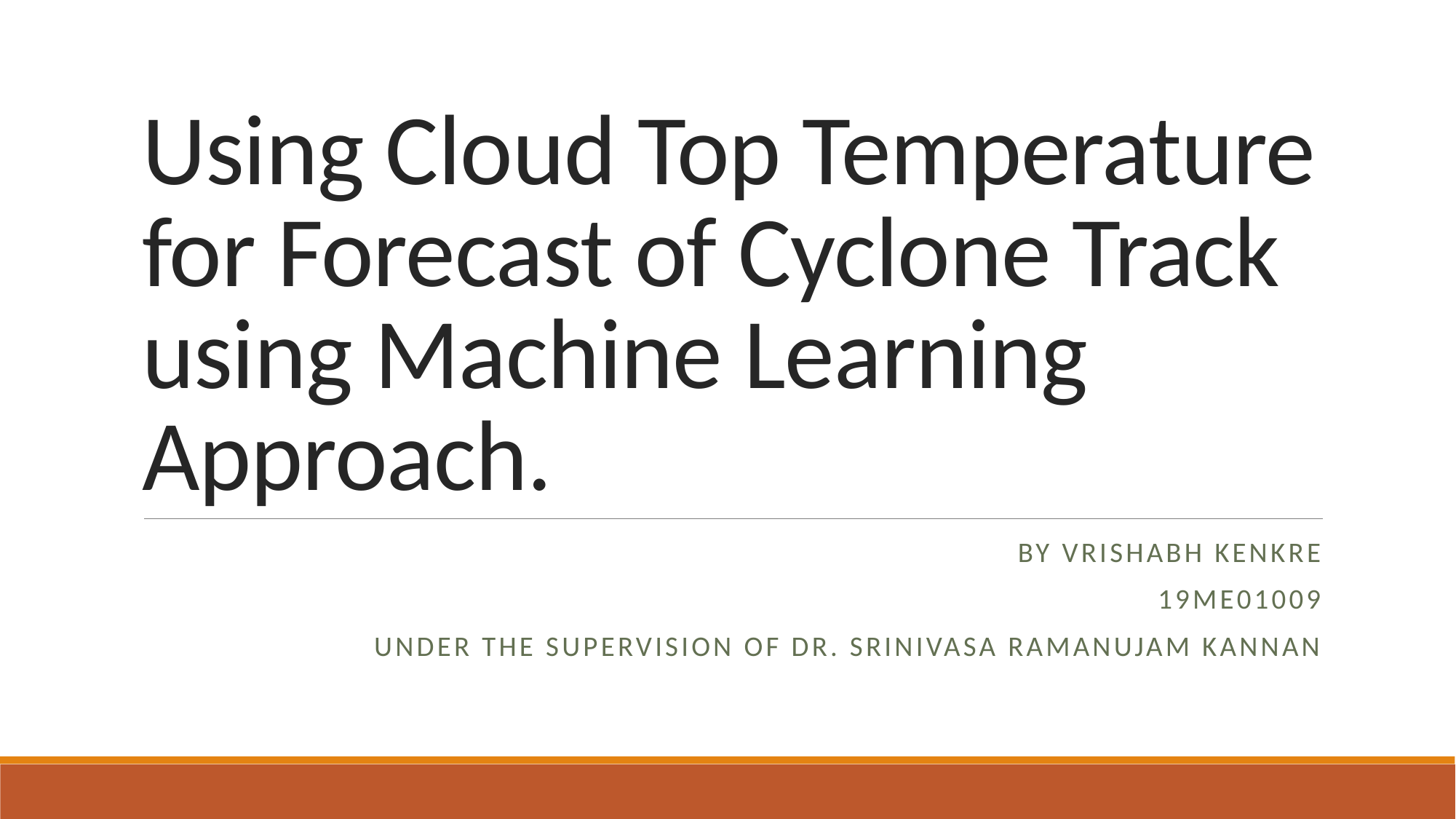

# Using Cloud Top Temperature for Forecast of Cyclone Track using Machine Learning Approach.
By Vrishabh Kenkre
19ME01009
Under the supervision of dr. srinivasa ramanujam kannan